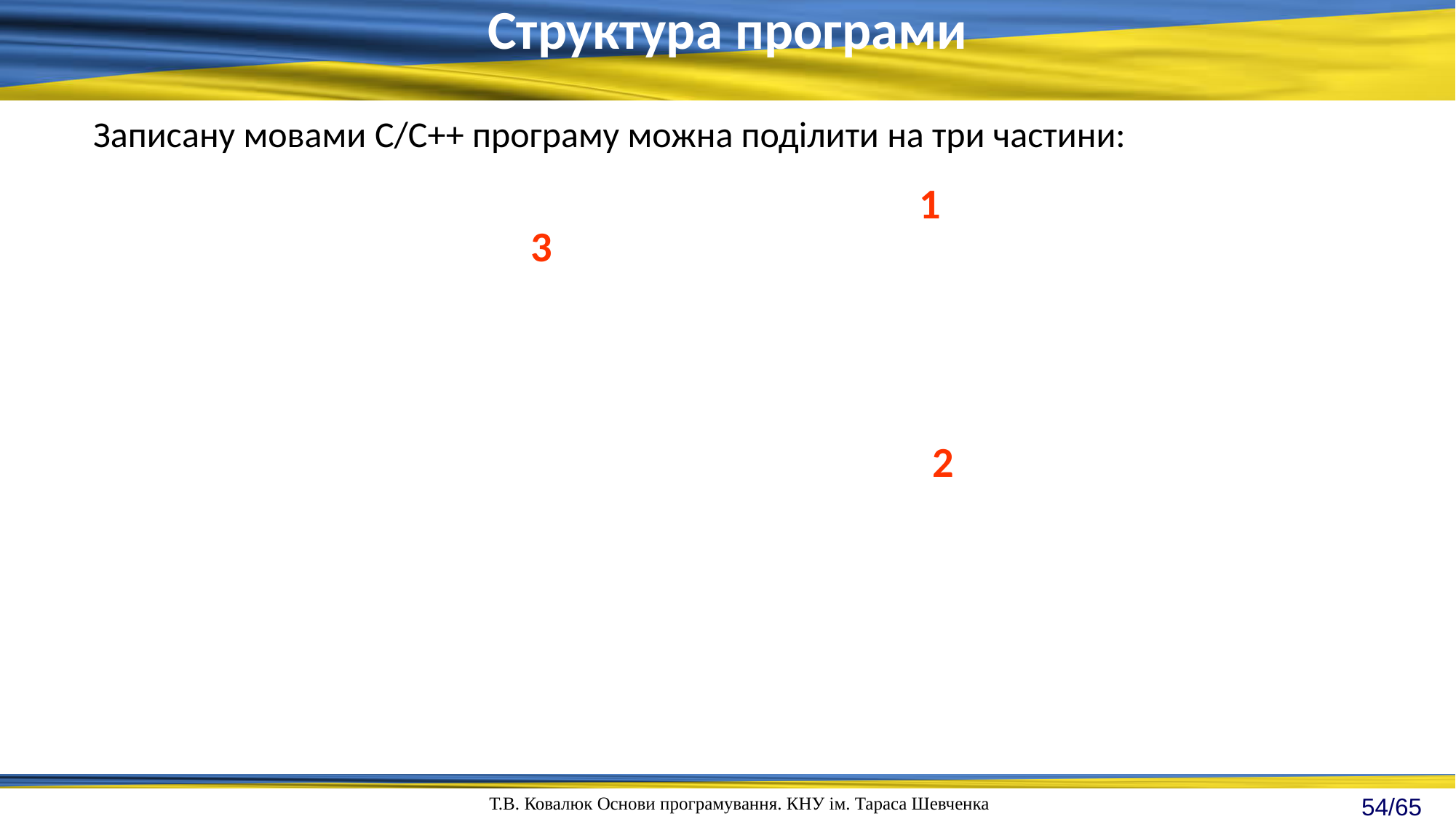

Структура програми
	Записану мовами C/C++ програму можна поділити на три частини:
Декларативна частина (оголошення використаних у програмі ідентифікаторів)
Функції (іменовані частини програми, де опи­сано виконувані дії)
Ди­рективи препроцесора
1
3
2